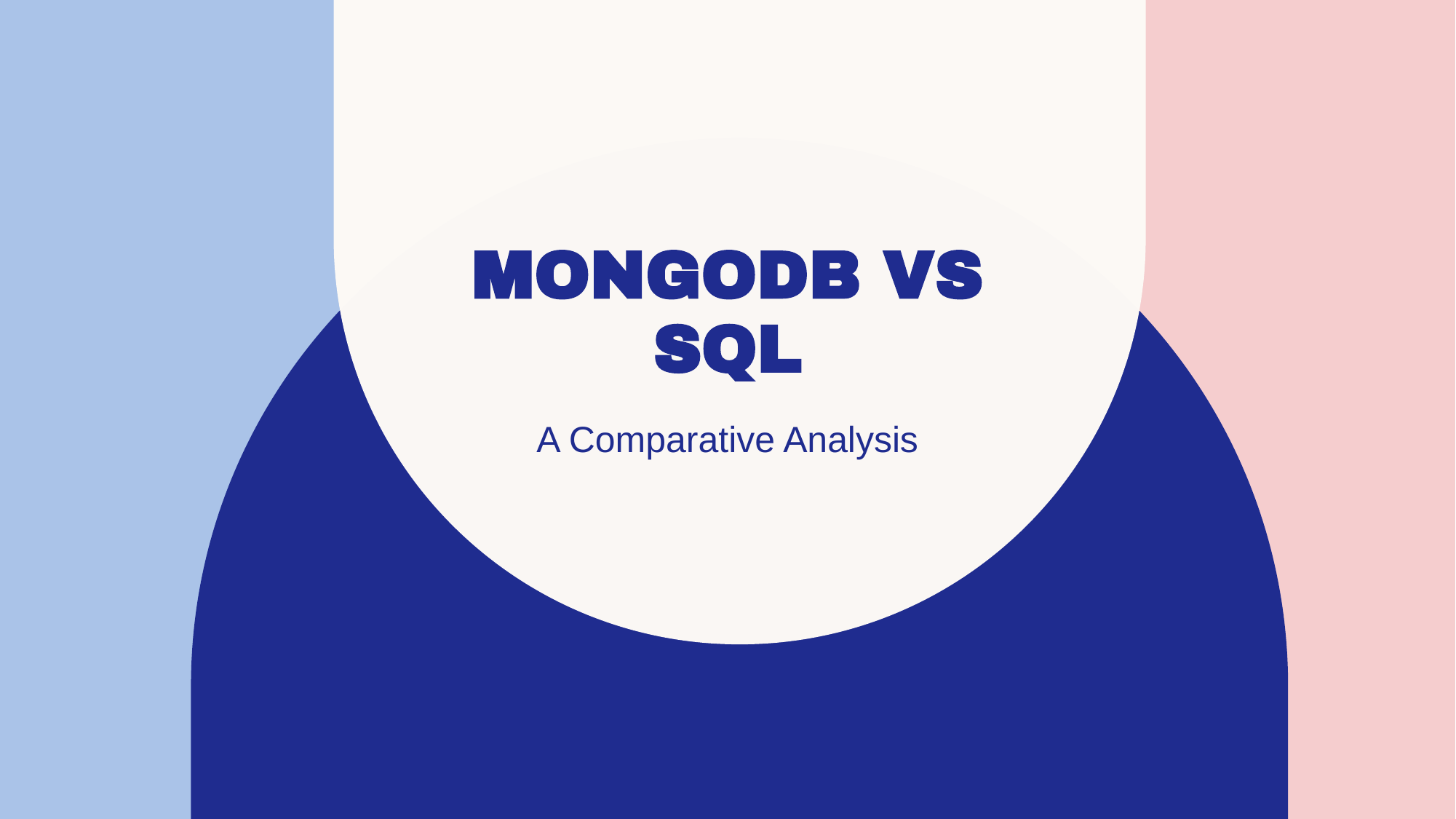

# MongoDB VS SQL
A Comparative Analysis​